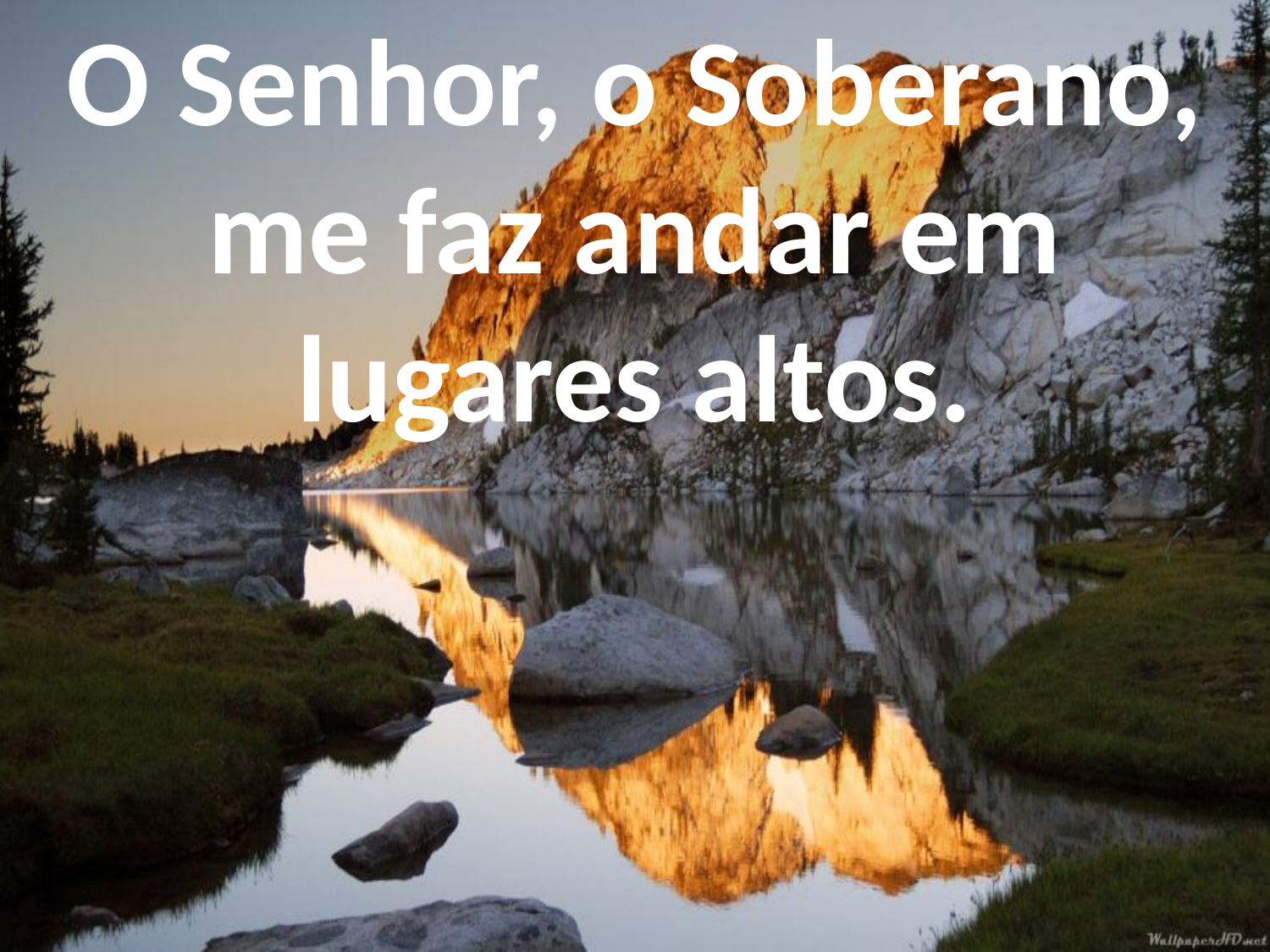

O Senhor, o Soberano,
me faz andar em lugares altos.